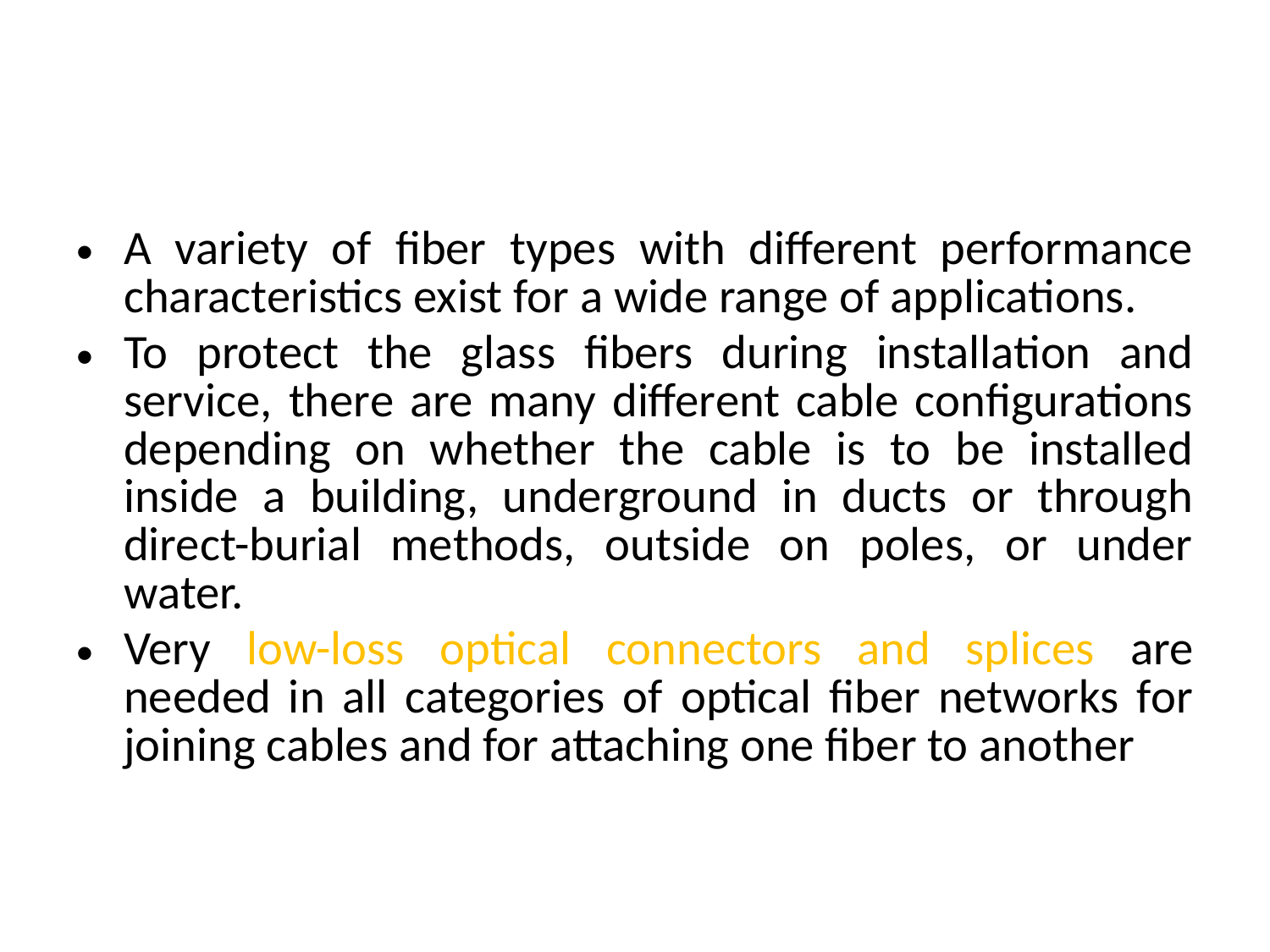

#
A variety of fiber types with different performance characteristics exist for a wide range of applications.
To protect the glass fibers during installation and service, there are many different cable configurations depending on whether the cable is to be installed inside a building, underground in ducts or through direct-burial methods, outside on poles, or under water.
Very low-loss optical connectors and splices are needed in all categories of optical fiber networks for joining cables and for attaching one fiber to another